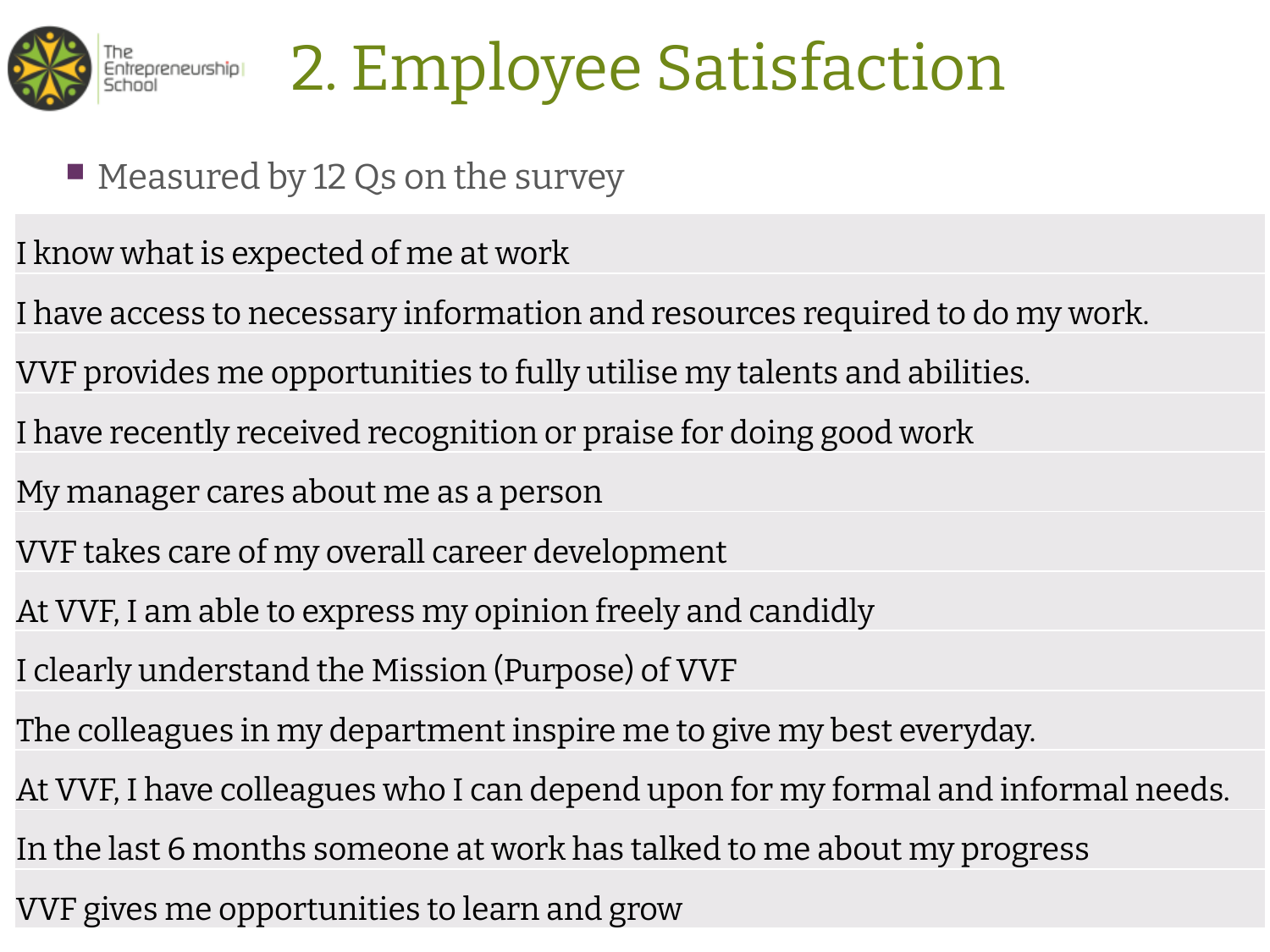

# 2. Employee Satisfaction
Measured by 12 Qs on the survey

| I know what is expected of me at work |
| --- |
| I have access to necessary information and resources required to do my work. |
| VVF provides me opportunities to fully utilise my talents and abilities. |
| I have recently received recognition or praise for doing good work |
| My manager cares about me as a person |
| VVF takes care of my overall career development |
| At VVF, I am able to express my opinion freely and candidly |
| I clearly understand the Mission (Purpose) of VVF |
| The colleagues in my department inspire me to give my best everyday. |
| At VVF, I have colleagues who I can depend upon for my formal and informal needs. |
| In the last 6 months someone at work has talked to me about my progress |
| VVF gives me opportunities to learn and grow |